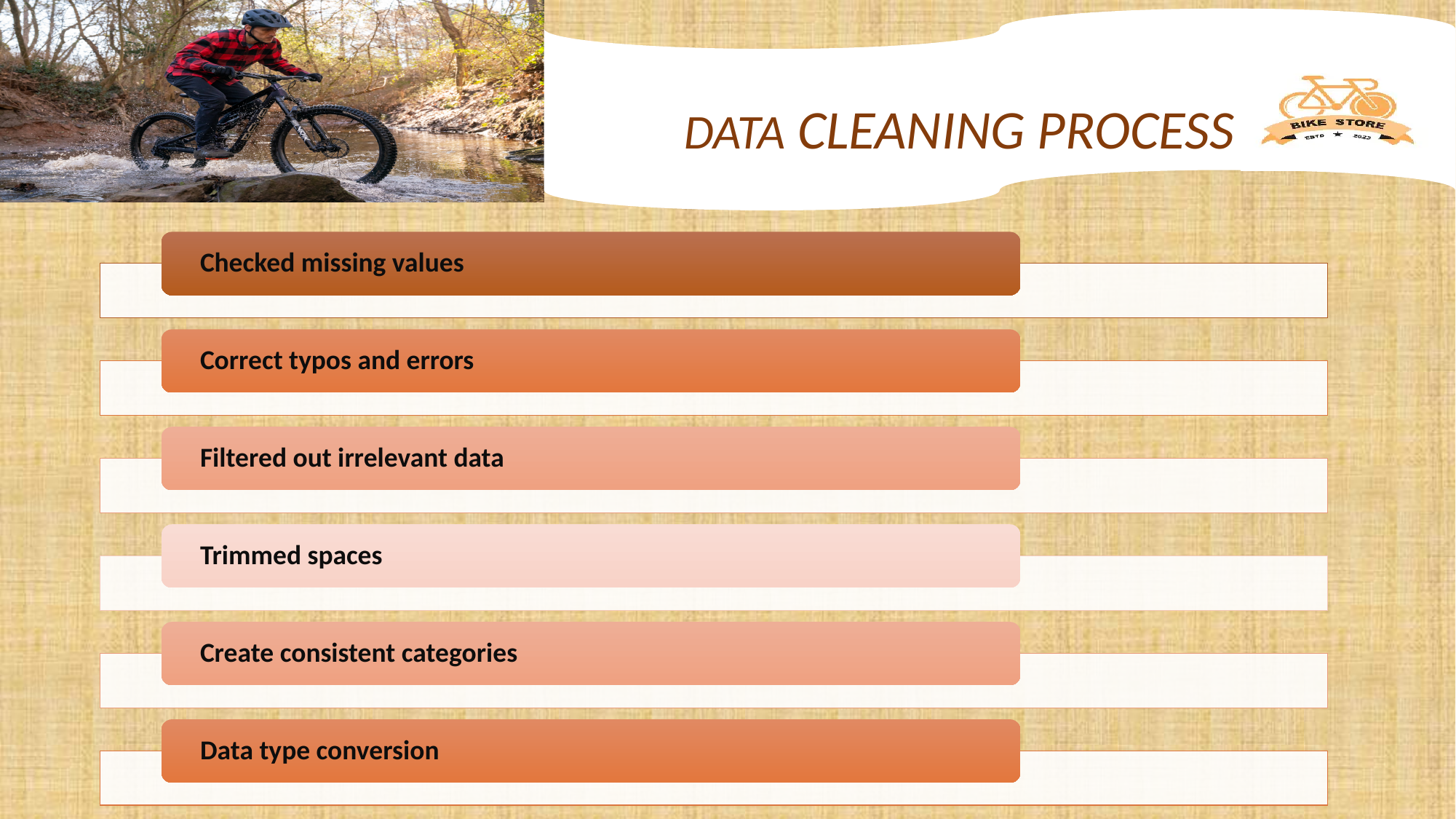

# DATA CLEANING PROCESS
Checked missing values
Correct typos and errors
Filtered out irrelevant data
Trimmed spaces
Create consistent categories
Data type conversion